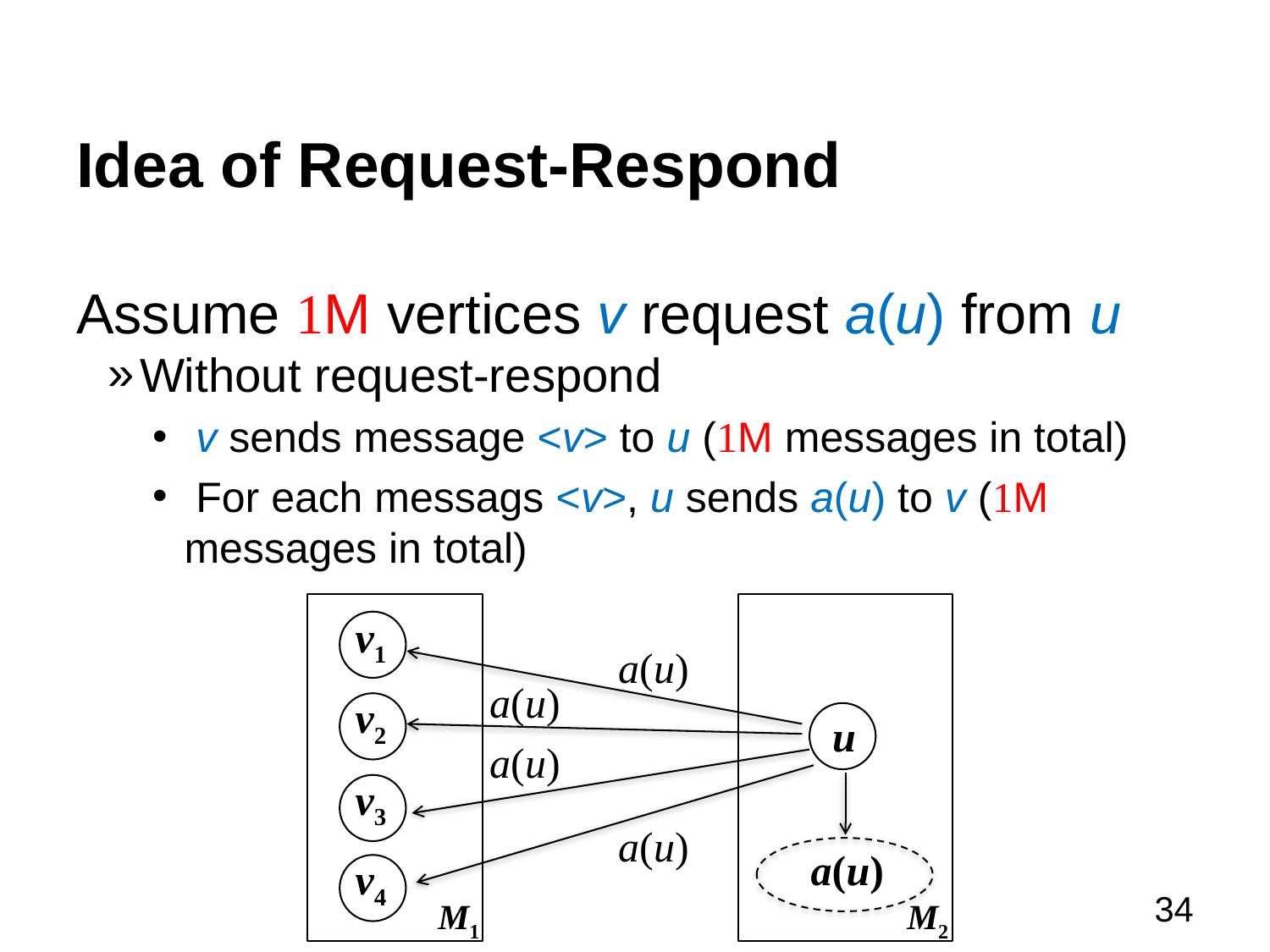

# Idea of Request-Respond
Assume 1M vertices v request a(u) from u
Without request-respond
 v sends message <v> to u (1M messages in total)
 For each messags <v>, u sends a(u) to v (1M messages in total)

v1

a(u)
a(u)
v2

u
a(u)
v3

a(u)
a(u)

v4

34
M1
M2